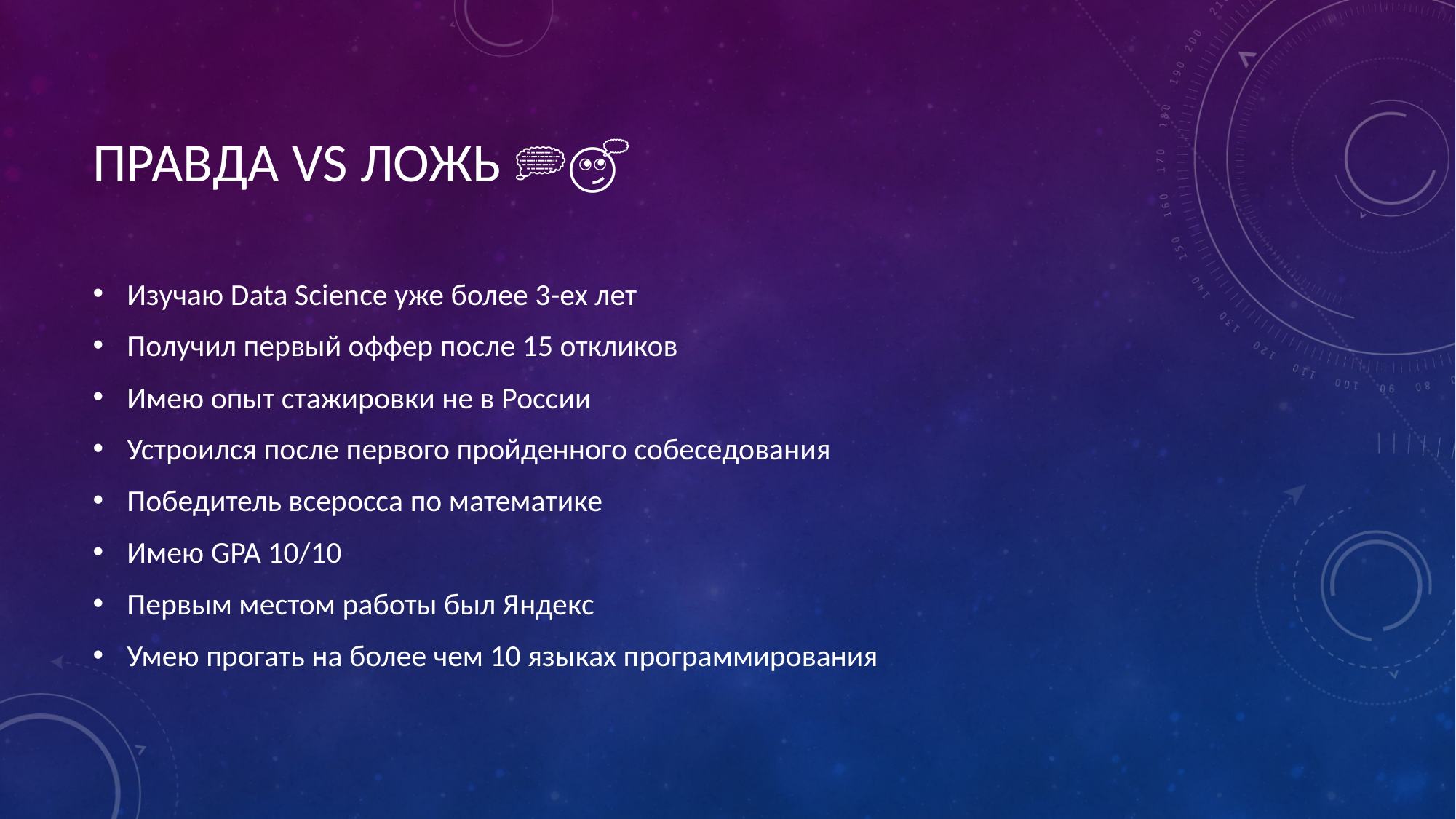

# Правда vs Ложь 💭🤔
Изучаю Data Science уже более 3-ех лет
Получил первый оффер после 15 откликов
Имею опыт стажировки не в России
Устроился после первого пройденного собеседования
Победитель всеросса по математике
Имею GPA 10/10
Первым местом работы был Яндекс
Умею прогать на более чем 10 языках программирования